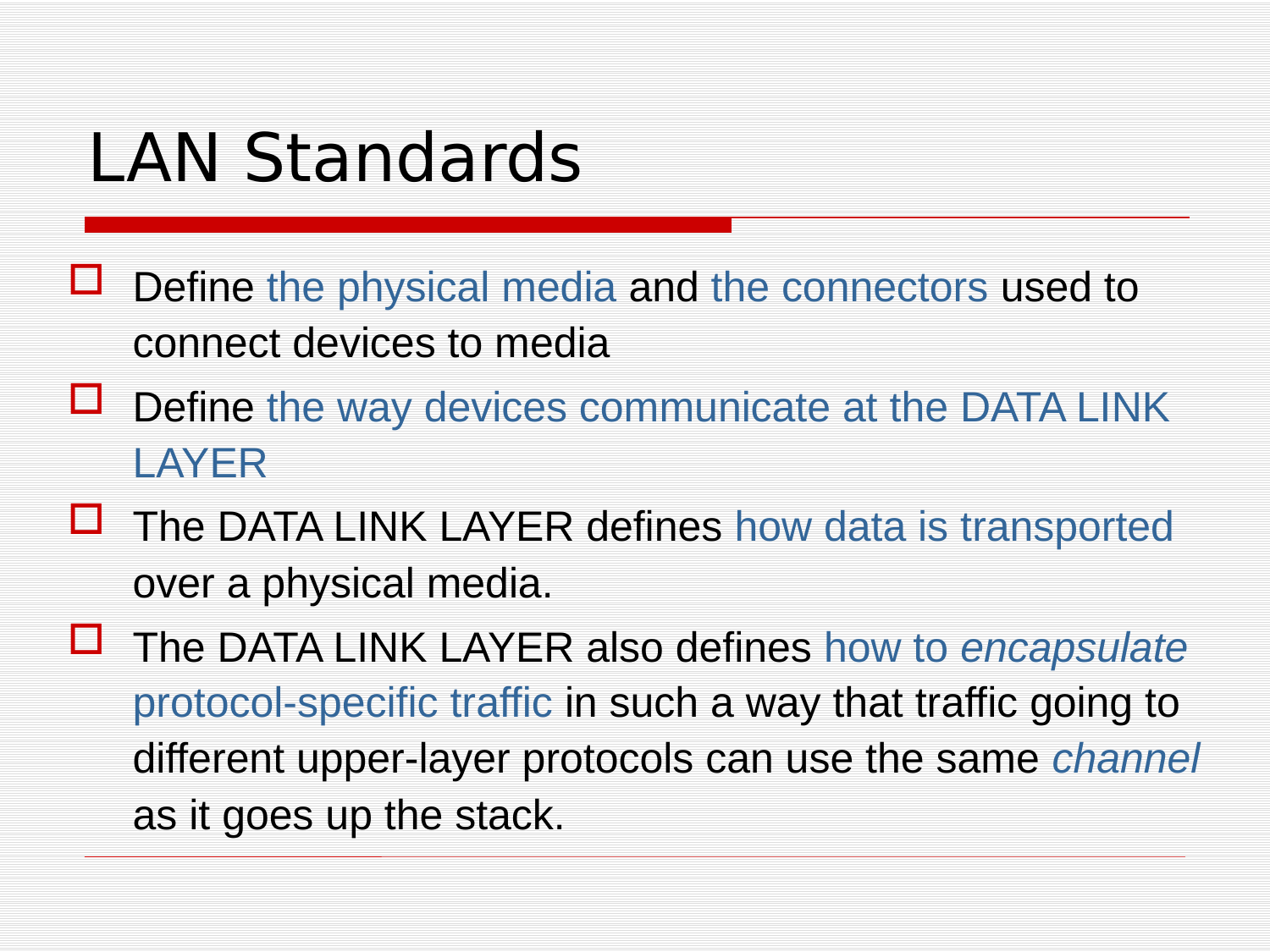

LAN Standards
Define the physical media and the connectors used to connect devices to media
Define the way devices communicate at the DATA LINK LAYER
The DATA LINK LAYER defines how data is transported over a physical media.
The DATA LINK LAYER also defines how to encapsulate protocol-specific traffic in such a way that traffic going to different upper-layer protocols can use the same channel as it goes up the stack.